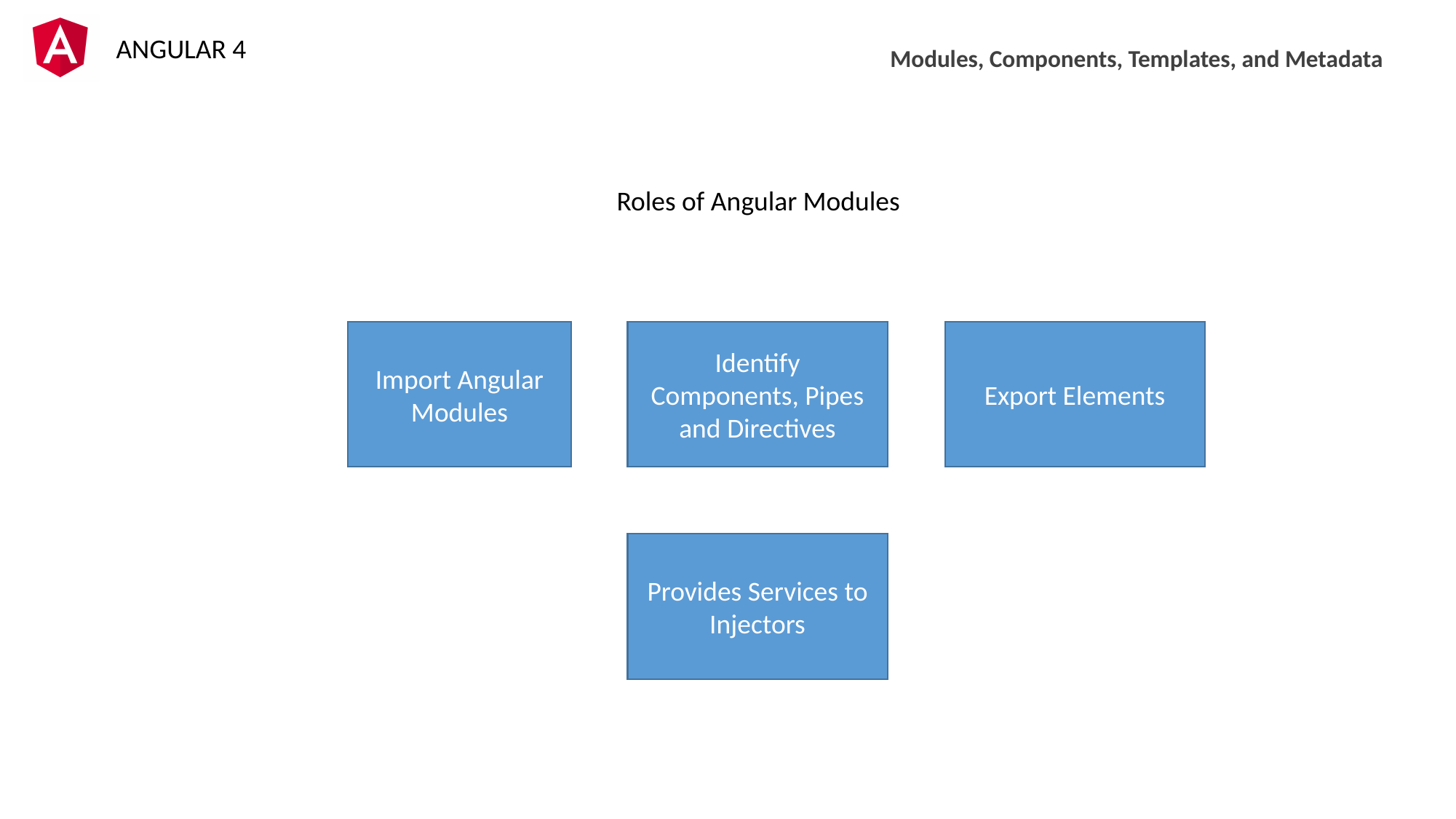

Modules, Components, Templates, and Metadata
Roles of Angular Modules
Identify Components, Pipes and Directives
Export Elements
Import Angular Modules
Provides Services to Injectors